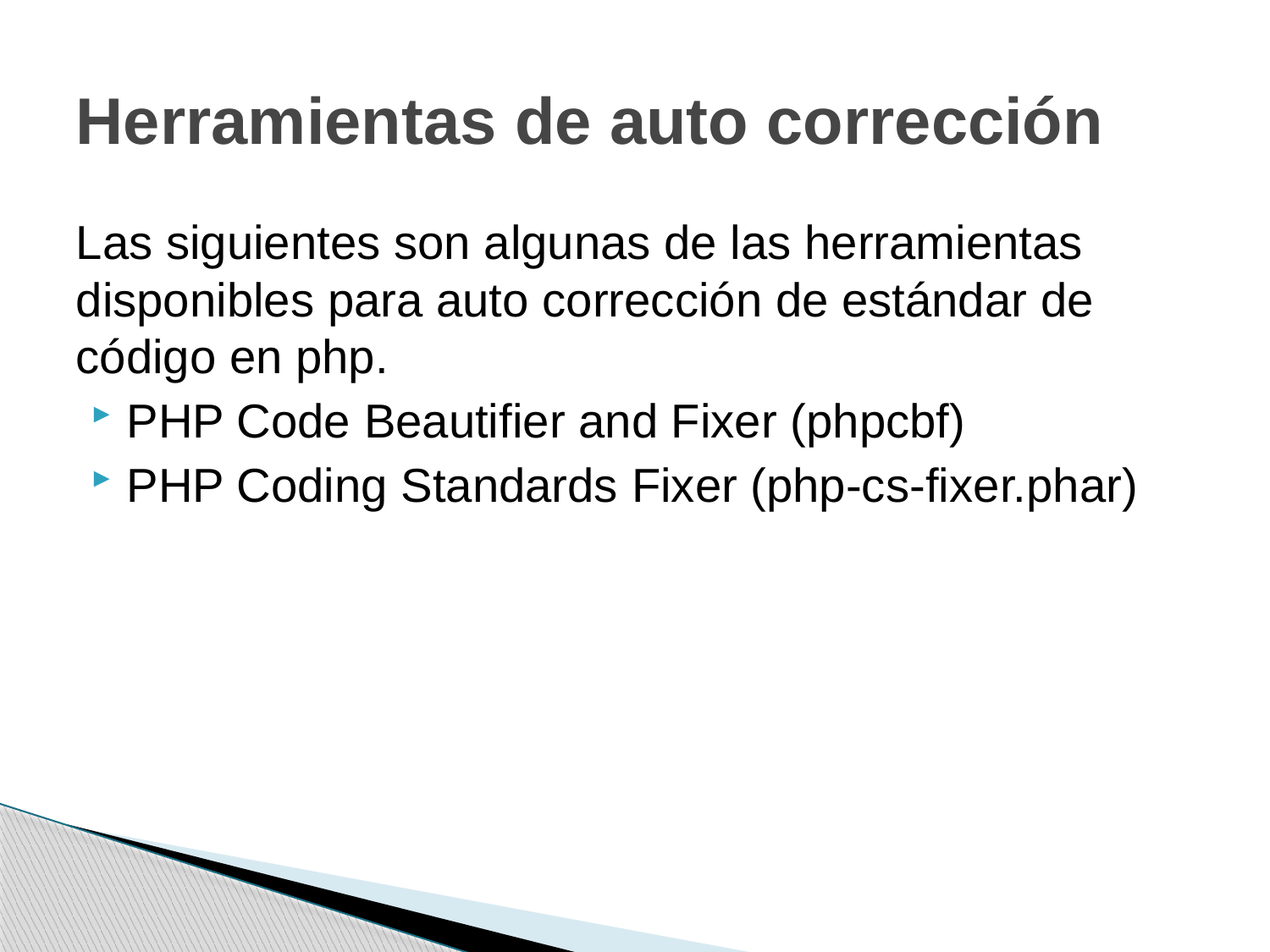

# Herramientas de auto corrección
Las siguientes son algunas de las herramientas disponibles para auto corrección de estándar de código en php.
PHP Code Beautifier and Fixer (phpcbf)
PHP Coding Standards Fixer (php-cs-fixer.phar)